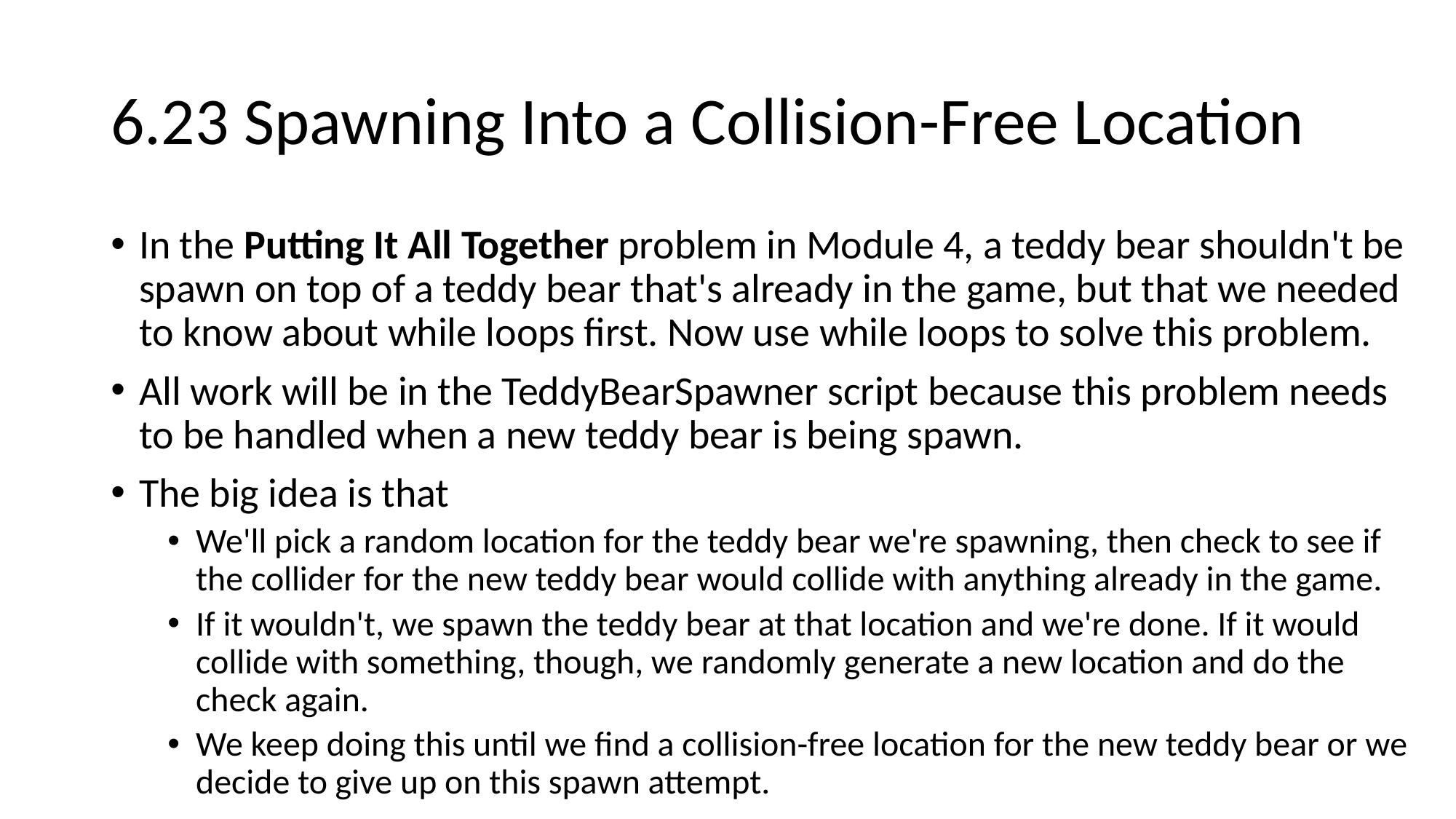

# 6.23 Spawning Into a Collision-Free Location
In the Putting It All Together problem in Module 4, a teddy bear shouldn't be spawn on top of a teddy bear that's already in the game, but that we needed to know about while loops first. Now use while loops to solve this problem.
All work will be in the TeddyBearSpawner script because this problem needs to be handled when a new teddy bear is being spawn.
The big idea is that
We'll pick a random location for the teddy bear we're spawning, then check to see if the collider for the new teddy bear would collide with anything already in the game.
If it wouldn't, we spawn the teddy bear at that location and we're done. If it would collide with something, though, we randomly generate a new location and do the check again.
We keep doing this until we find a collision-free location for the new teddy bear or we
decide to give up on this spawn attempt.